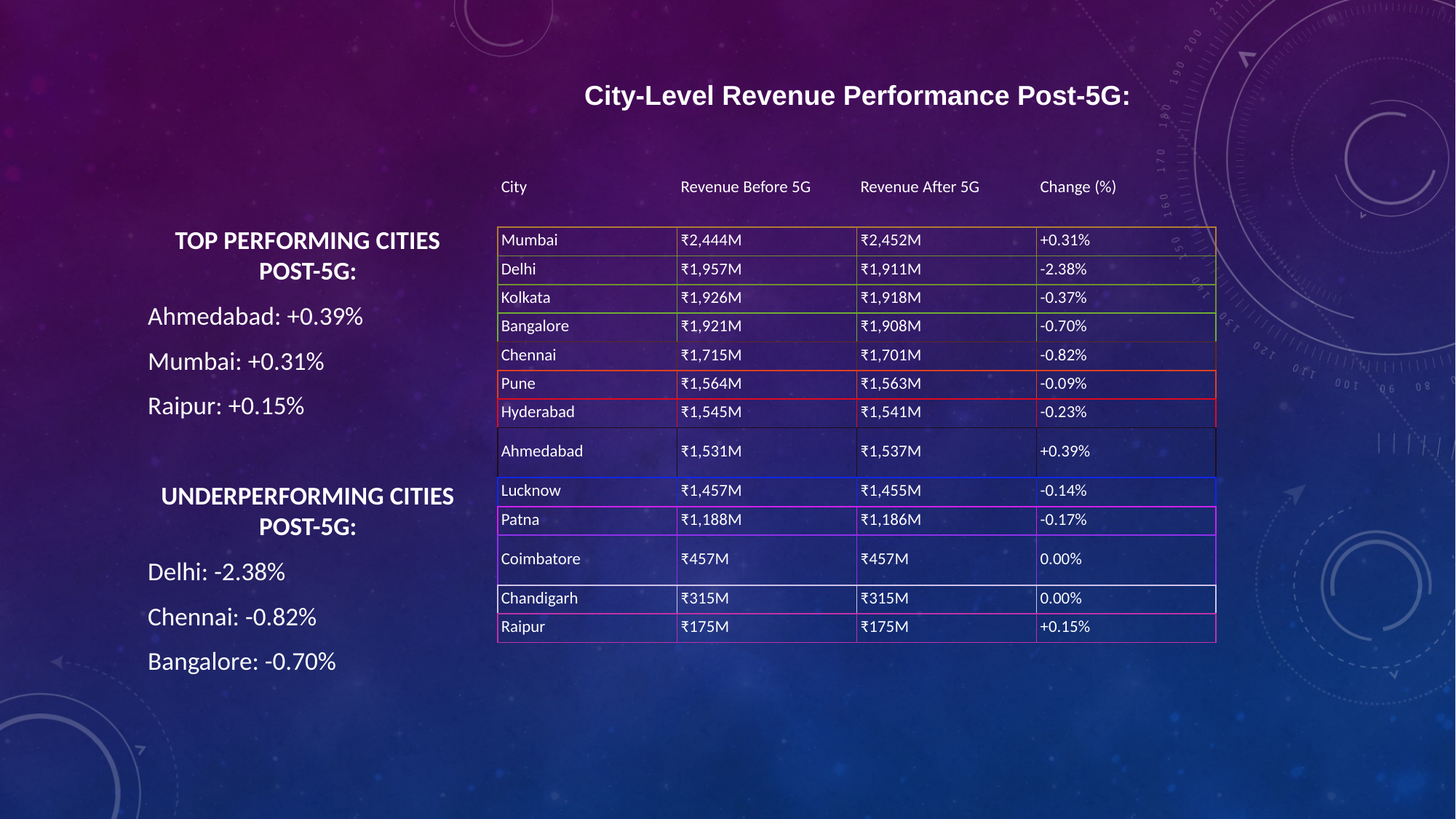

# City-Level Revenue Performance Post-5G:

| City | Revenue Before 5G | Revenue After 5G | Change (%) |
| --- | --- | --- | --- |
| Mumbai | ₹2,444M | ₹2,452M | +0.31% |
| Delhi | ₹1,957M | ₹1,911M | -2.38% |
| Kolkata | ₹1,926M | ₹1,918M | -0.37% |
| Bangalore | ₹1,921M | ₹1,908M | -0.70% |
| Chennai | ₹1,715M | ₹1,701M | -0.82% |
| Pune | ₹1,564M | ₹1,563M | -0.09% |
| Hyderabad | ₹1,545M | ₹1,541M | -0.23% |
| Ahmedabad | ₹1,531M | ₹1,537M | +0.39% |
| Lucknow | ₹1,457M | ₹1,455M | -0.14% |
| Patna | ₹1,188M | ₹1,186M | -0.17% |
| Coimbatore | ₹457M | ₹457M | 0.00% |
| Chandigarh | ₹315M | ₹315M | 0.00% |
| Raipur | ₹175M | ₹175M | +0.15% |
Top Performing Cities Post-5G:
Ahmedabad: +0.39%
Mumbai: +0.31%
Raipur: +0.15%

Underperforming Cities Post-5G:
Delhi: -2.38%
Chennai: -0.82%
Bangalore: -0.70%